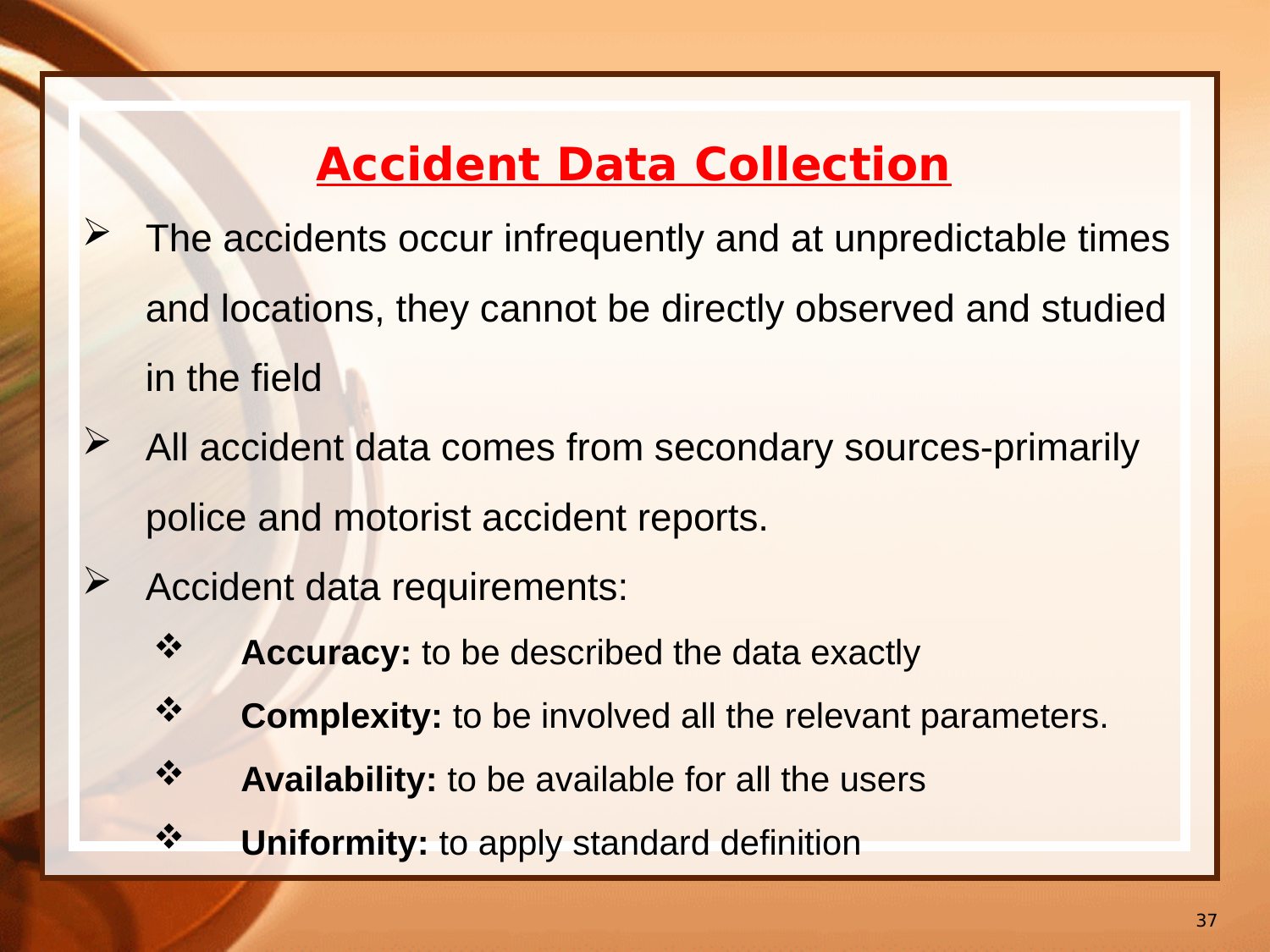

37
Accident Data Collection
The accidents occur infrequently and at unpredictable times and locations, they cannot be directly observed and studied in the field
All accident data comes from secondary sources-primarily police and motorist accident reports.
Accident data requirements:
Accuracy: to be described the data exactly
Complexity: to be involved all the relevant parameters.
Availability: to be available for all the users
Uniformity: to apply standard definition